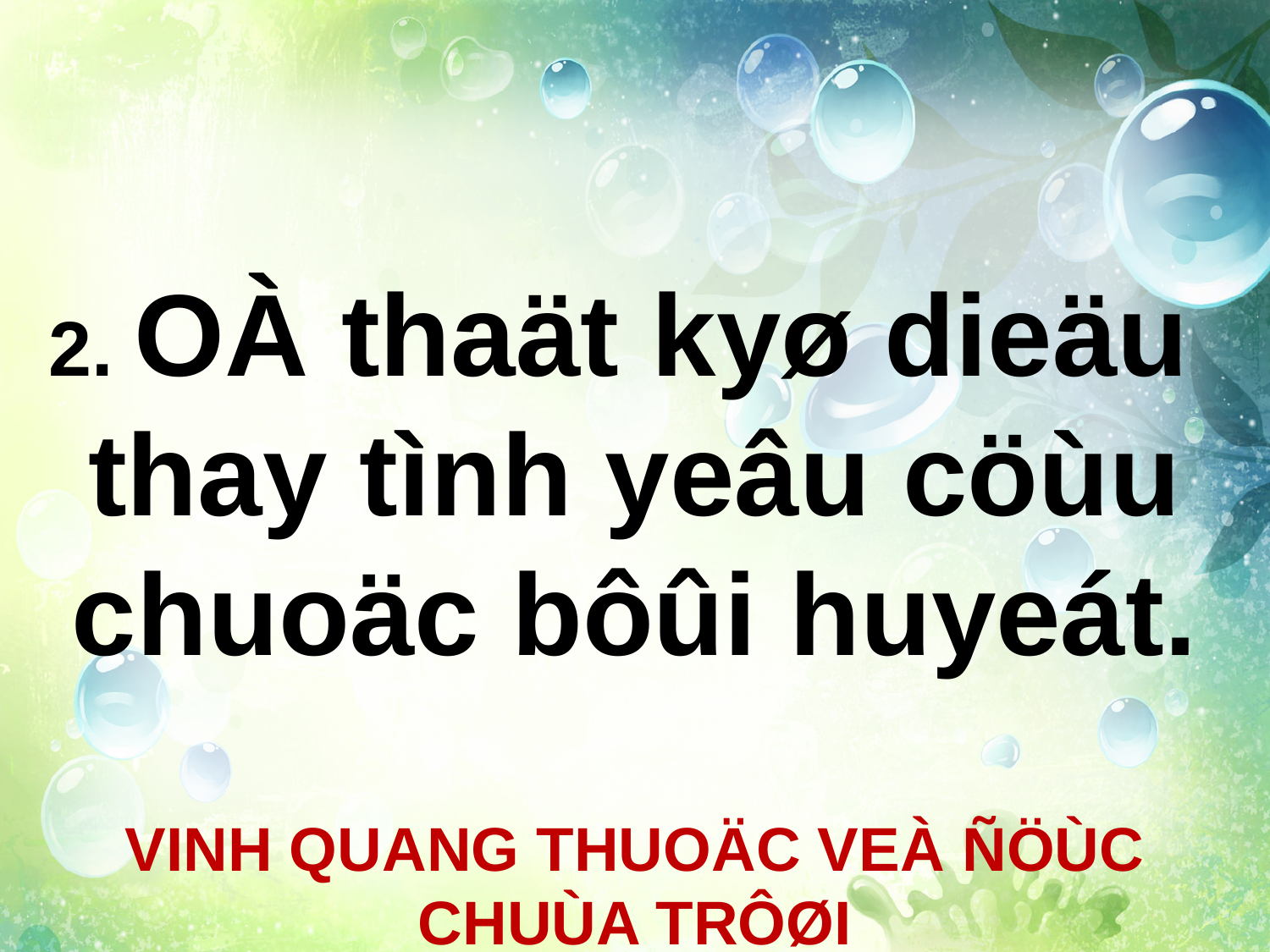

2. OÀ thaät kyø dieäu
thay tình yeâu cöùu chuoäc bôûi huyeát.
VINH QUANG THUOÄC VEÀ ÑÖÙC CHUÙA TRÔØI